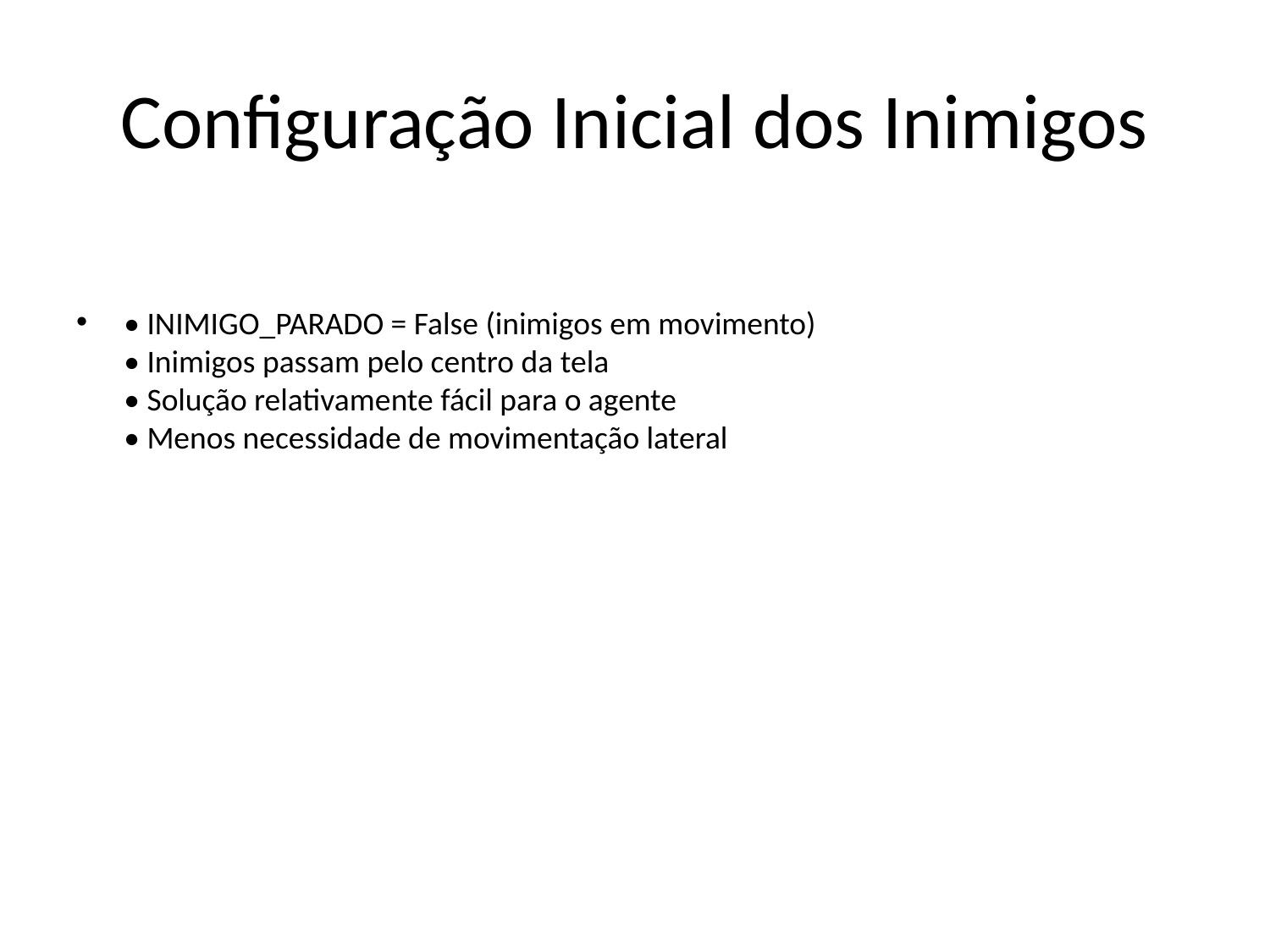

# Configuração Inicial dos Inimigos

• INIMIGO_PARADO = False (inimigos em movimento)
• Inimigos passam pelo centro da tela
• Solução relativamente fácil para o agente
• Menos necessidade de movimentação lateral